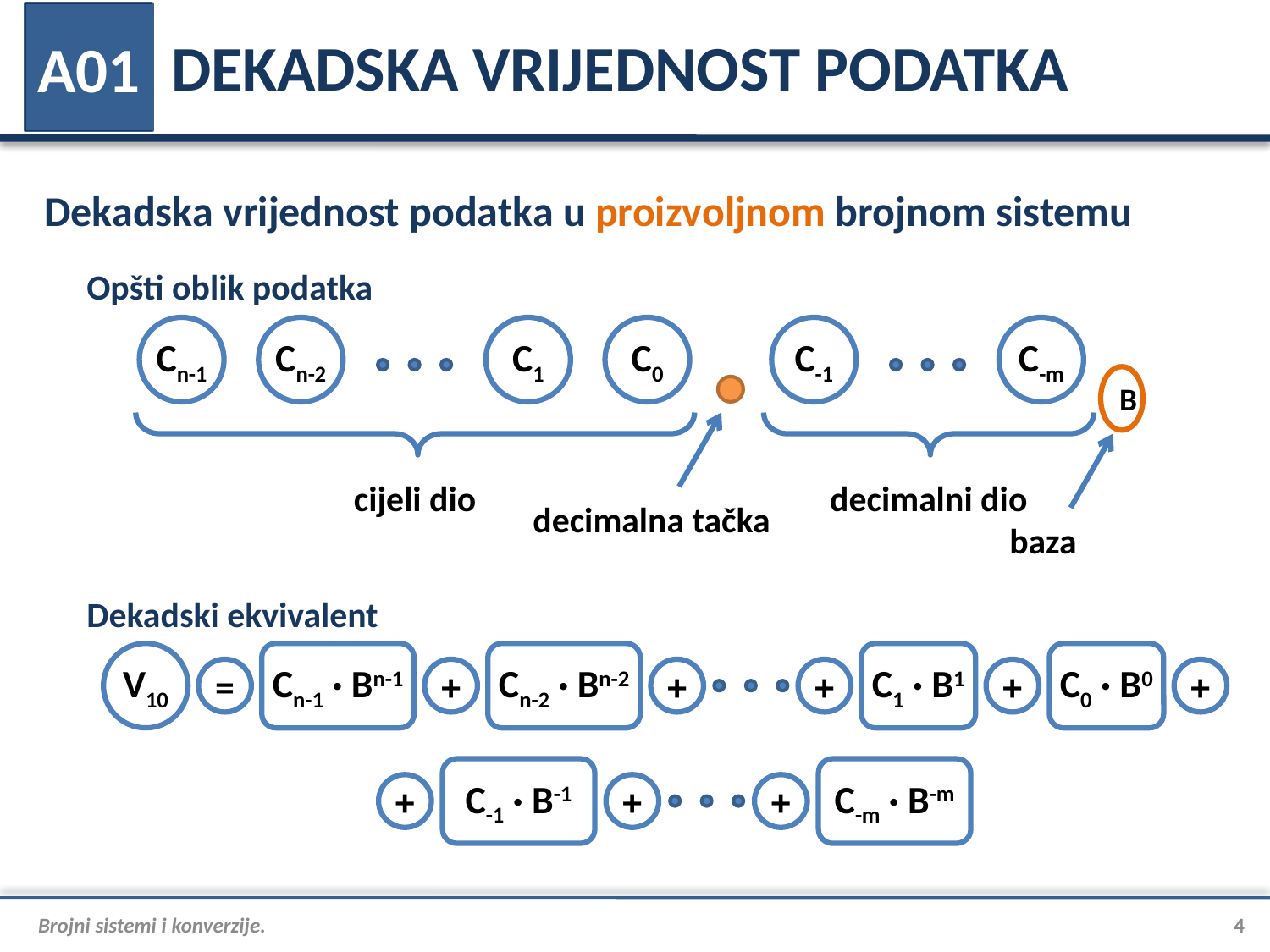

# DEKADSKA VRIJEDNOST PODATKA
A01

Dekadska vrijednost podatka u proizvoljnom brojnom sistemu
Opšti oblik podatka

Cn-1
Cn-2
C1
C0

C-1
C-m

B

cijeli dio
decimalni dio
decimalna tačka
baza
Dekadski ekvivalent
V10
Cn-1 · Bn-1
Cn-2 · Bn-2
C1 · B1
C0 · B0
=
+
+
+
+
+

C-1 · B-1
C-m · B-m
+
+
+

Brojni sistemi i konverzije.
4